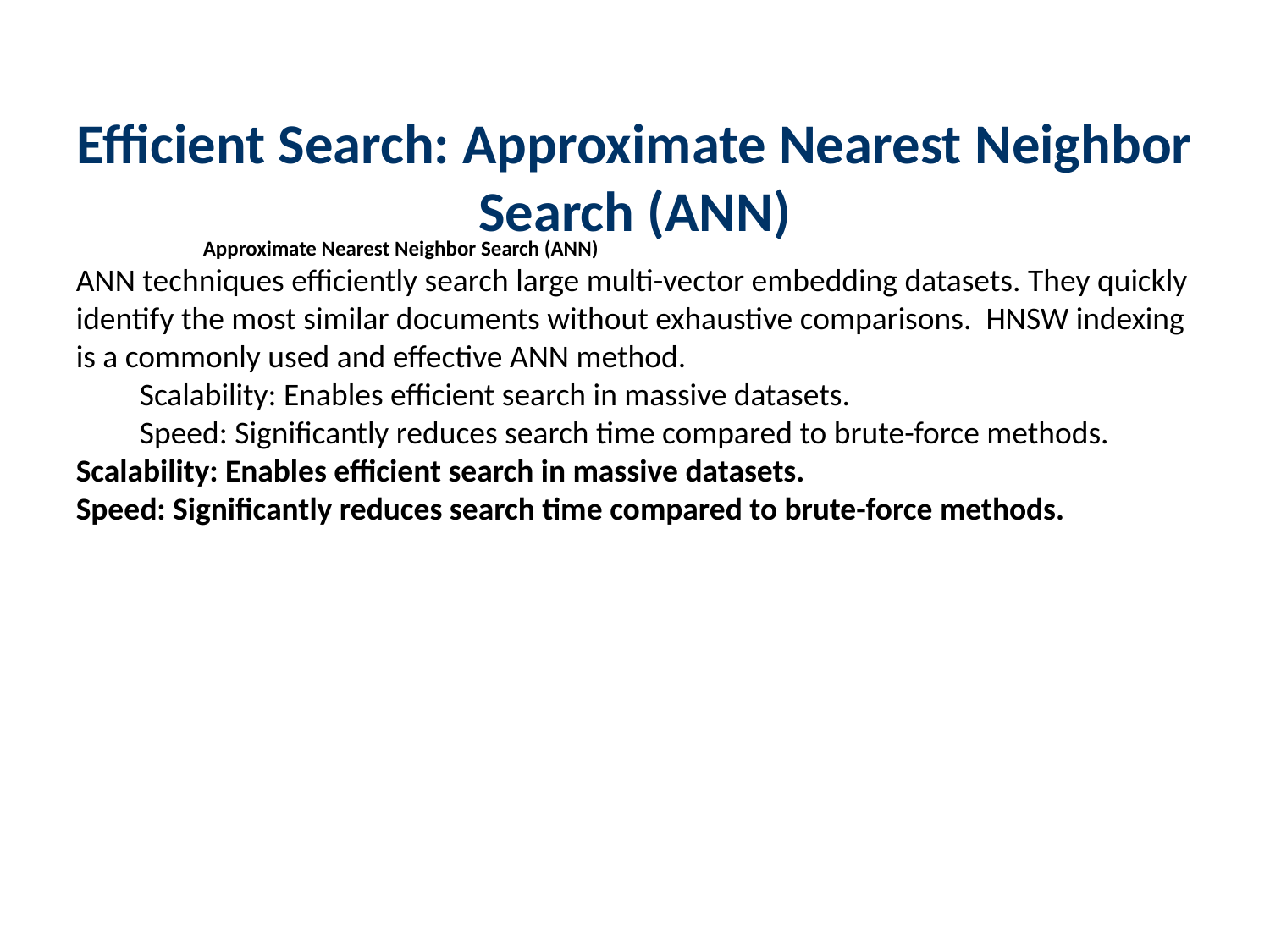

Efficient Search: Approximate Nearest Neighbor Search (ANN)

Approximate Nearest Neighbor Search (ANN)
ANN techniques efficiently search large multi-vector embedding datasets. They quickly identify the most similar documents without exhaustive comparisons.  HNSW indexing is a commonly used and effective ANN method.
Scalability: Enables efficient search in massive datasets.
Speed: Significantly reduces search time compared to brute-force methods.
Scalability: Enables efficient search in massive datasets.
Speed: Significantly reduces search time compared to brute-force methods.